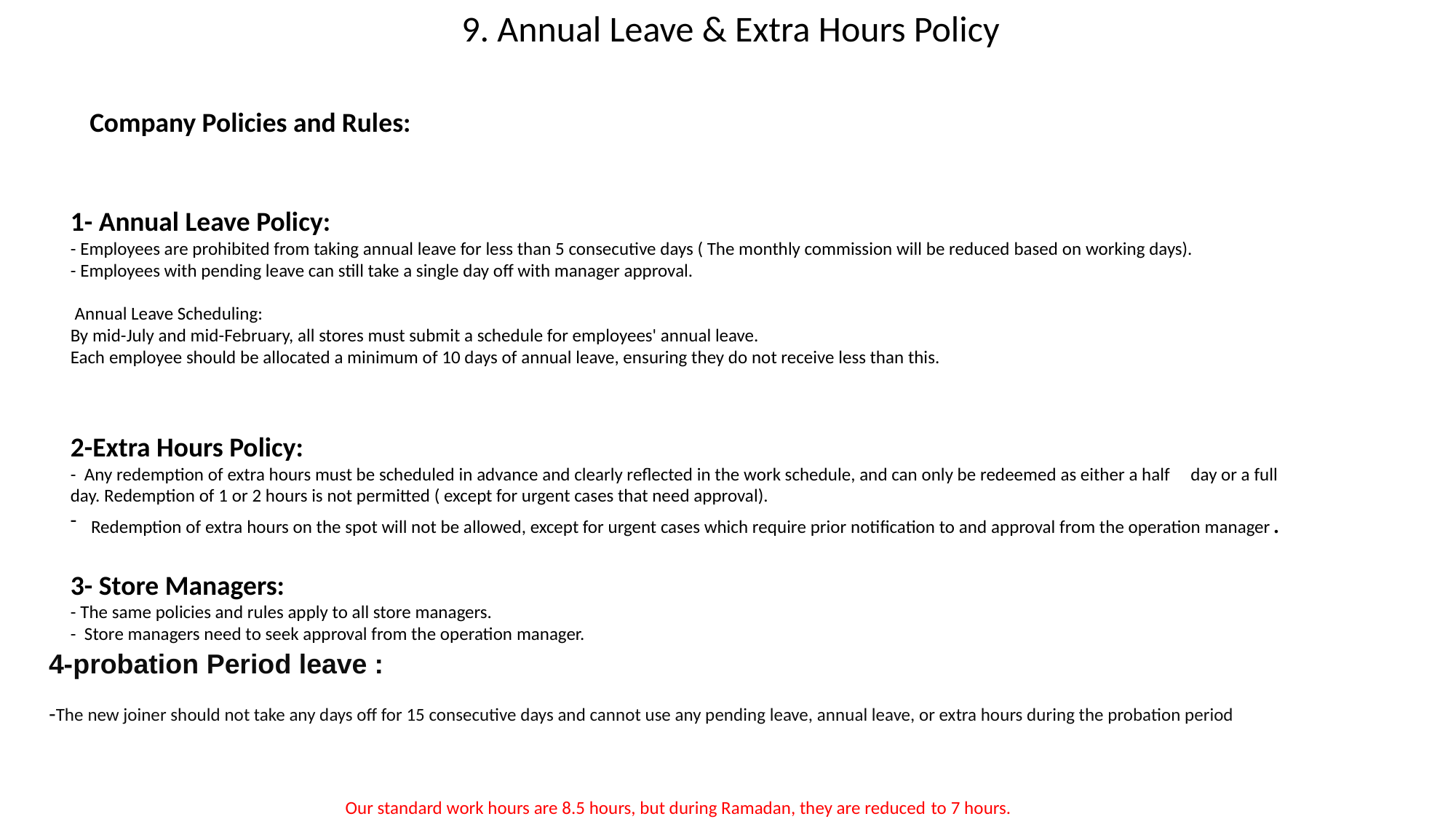

9. Annual Leave & Extra Hours Policy
Company Policies and Rules:
1- Annual Leave Policy:
- Employees are prohibited from taking annual leave for less than 5 consecutive days ( The monthly commission will be reduced based on working days).
- Employees with pending leave can still take a single day off with manager approval.

 Annual Leave Scheduling:
By mid-July and mid-February, all stores must submit a schedule for employees' annual leave.
Each employee should be allocated a minimum of 10 days of annual leave, ensuring they do not receive less than this.

2-Extra Hours Policy:
-  Any redemption of extra hours must be scheduled in advance and clearly reflected in the work schedule, and can only be redeemed as either a half     day or a full day. Redemption of 1 or 2 hours is not permitted ( except for urgent cases that need approval).
Redemption of extra hours on the spot will not be allowed, except for urgent cases which require prior notification to and approval from the operation manager.

3- Store Managers:
- The same policies and rules apply to all store managers.
-  Store managers need to seek approval from the operation manager.
# 4-probation Period leave : -The new joiner should not take any days off for 15 consecutive days and cannot use any pending leave, annual leave, or extra hours during the probation period
Our standard work hours are 8.5 hours, but during Ramadan, they are reduced to 7 hours.